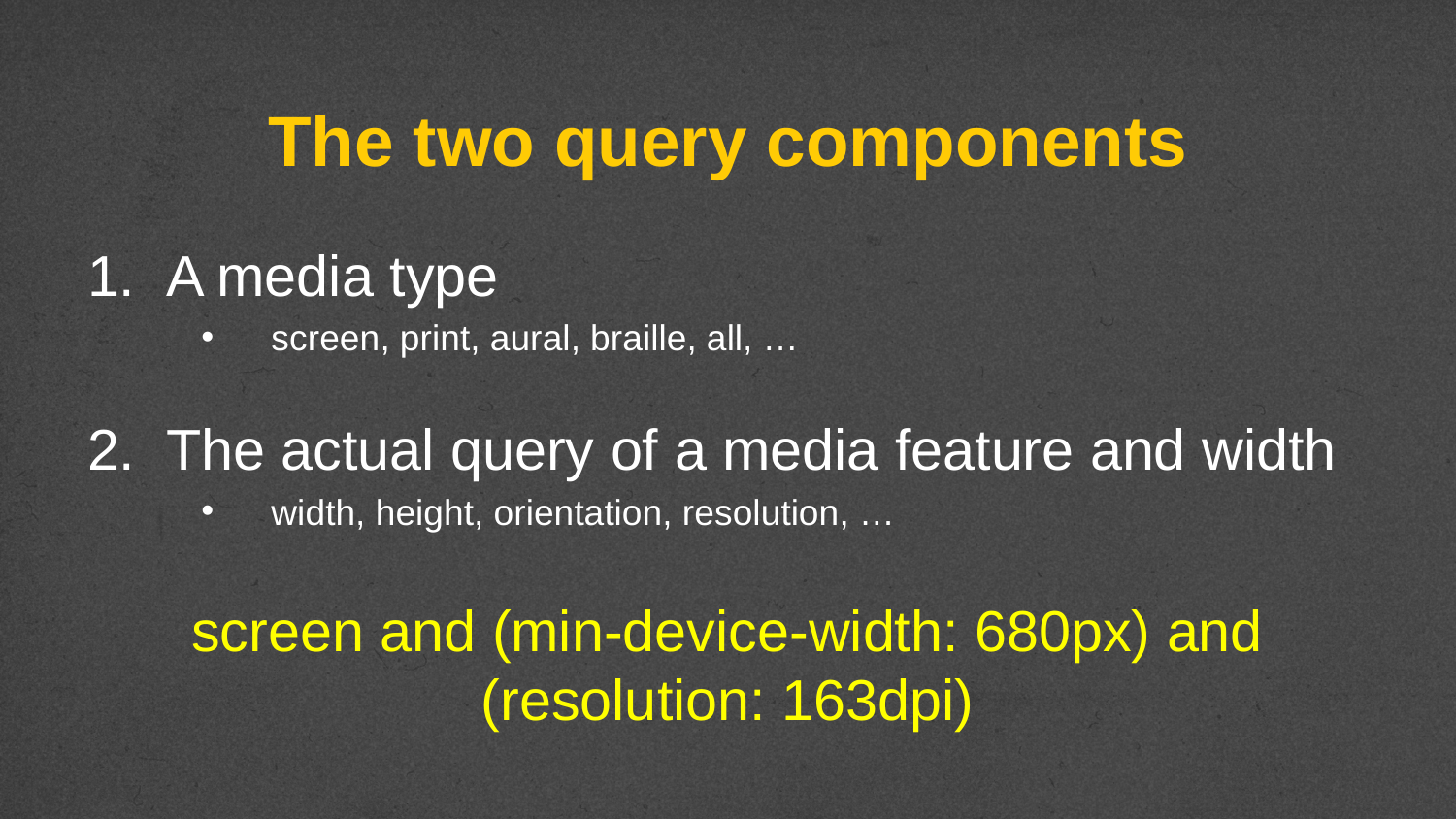

# The two query components
A media type
screen, print, aural, braille, all, …
The actual query of a media feature and width
width, height, orientation, resolution, …

screen and (min-device-width: 680px) and (resolution: 163dpi)